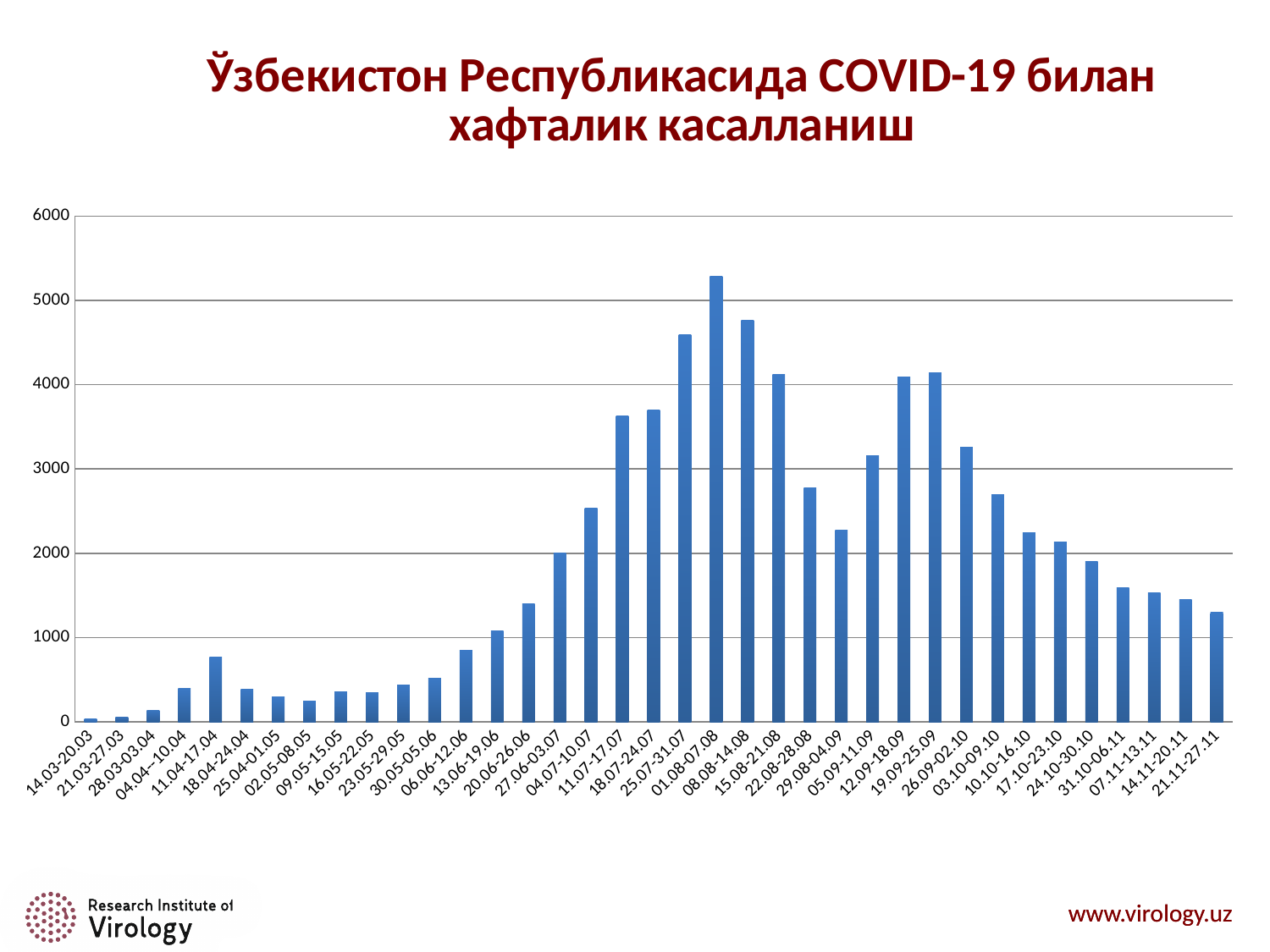

### Chart: Ўзбекистон Республикасида COVID-19 билан хафталик касалланиш

| Category | Заболеваемость по COVID-19 в Республике Узбекистан по 7-ти дневкам на 17:00 ЦЕВ |
|---|---|
| 14.03-20.03 | 33.0 |
| 21.03-27.03 | 55.0 |
| 28.03-03.04 | 137.0 |
| 04.04--10.04 | 402.0 |
| 11.04-17.04 | 766.0 |
| 18.04-24.04 | 388.0 |
| 25.04-01.05 | 297.0 |
| 02.05-08.05 | 249.0 |
| 09.05-15.05 | 358.0 |
| 16.05-22.05 | 346.0 |
| 23.05-29.05 | 440.0 |
| 30.05-05.06 | 519.0 |
| 06.06-12.06 | 850.0 |
| 13.06-19.06 | 1083.0 |
| 20.06-26.06 | 1400.0 |
| 27.06-03.07 | 2006.0 |
| 04.07-10.07 | 2531.0 |
| 11.07-17.07 | 3625.0 |
| 18.07-24.07 | 3697.0 |
| 25.07-31.07 | 4594.0 |
| 01.08-07.08 | 5284.0 |
| 08.08-14.08 | 4764.0 |
| 15.08-21.08 | 4125.0 |
| 22.08-28.08 | 2774.0 |
| 29.08-04.09 | 2278.0 |
| 05.09-11.09 | 3162.0 |
| 12.09-18.09 | 4093.0 |
| 19.09-25.09 | 4139.0 |
| 26.09-02.10 | 3254.0 |
| 03.10-09.10 | 2696.0 |
| 10.10-16.10 | 2246.0 |
| 17.10-23.10 | 2136.0 |
| 24.10-30.10 | 1904.0 |
| 31.10-06.11 | 1595.0 |
| 07.11-13.11 | 1531.0 |
| 14.11-20.11 | 1454.0 |
| 21.11-27.11 | 1305.0 |